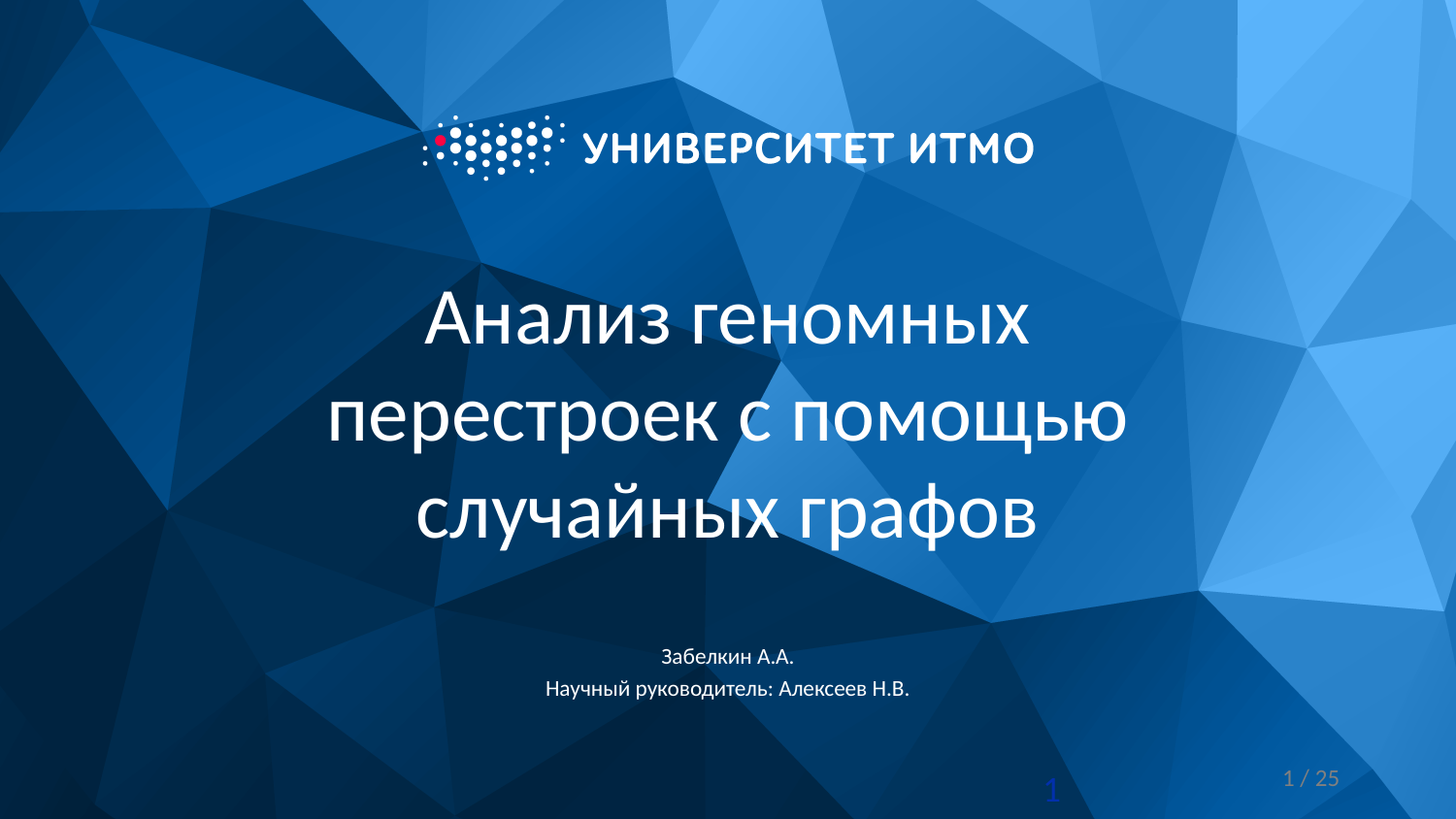

# Анализ геномных перестроек с помощью случайных графов
Забелкин А.А.
Научный руководитель: Алексеев Н.В.

1